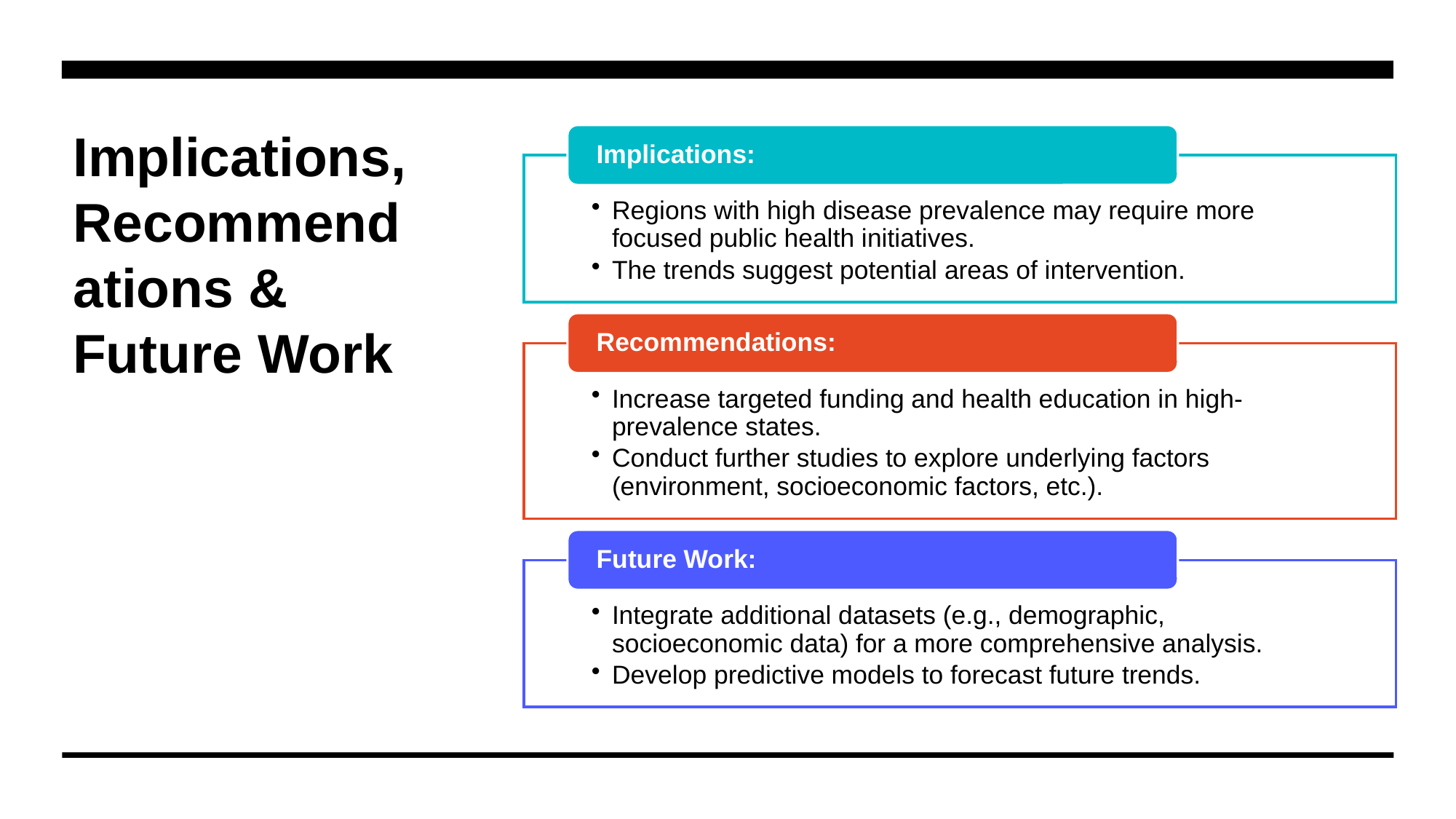

# Implications, Recommendations & Future Work
Regions with high disease prevalence may require more focused public health initiatives.
The trends suggest potential areas of intervention.
Implications:
Increase targeted funding and health education in high-prevalence states.
Conduct further studies to explore underlying factors (environment, socioeconomic factors, etc.).
Recommendations:
Integrate additional datasets (e.g., demographic, socioeconomic data) for a more comprehensive analysis.
Develop predictive models to forecast future trends.
Future Work: